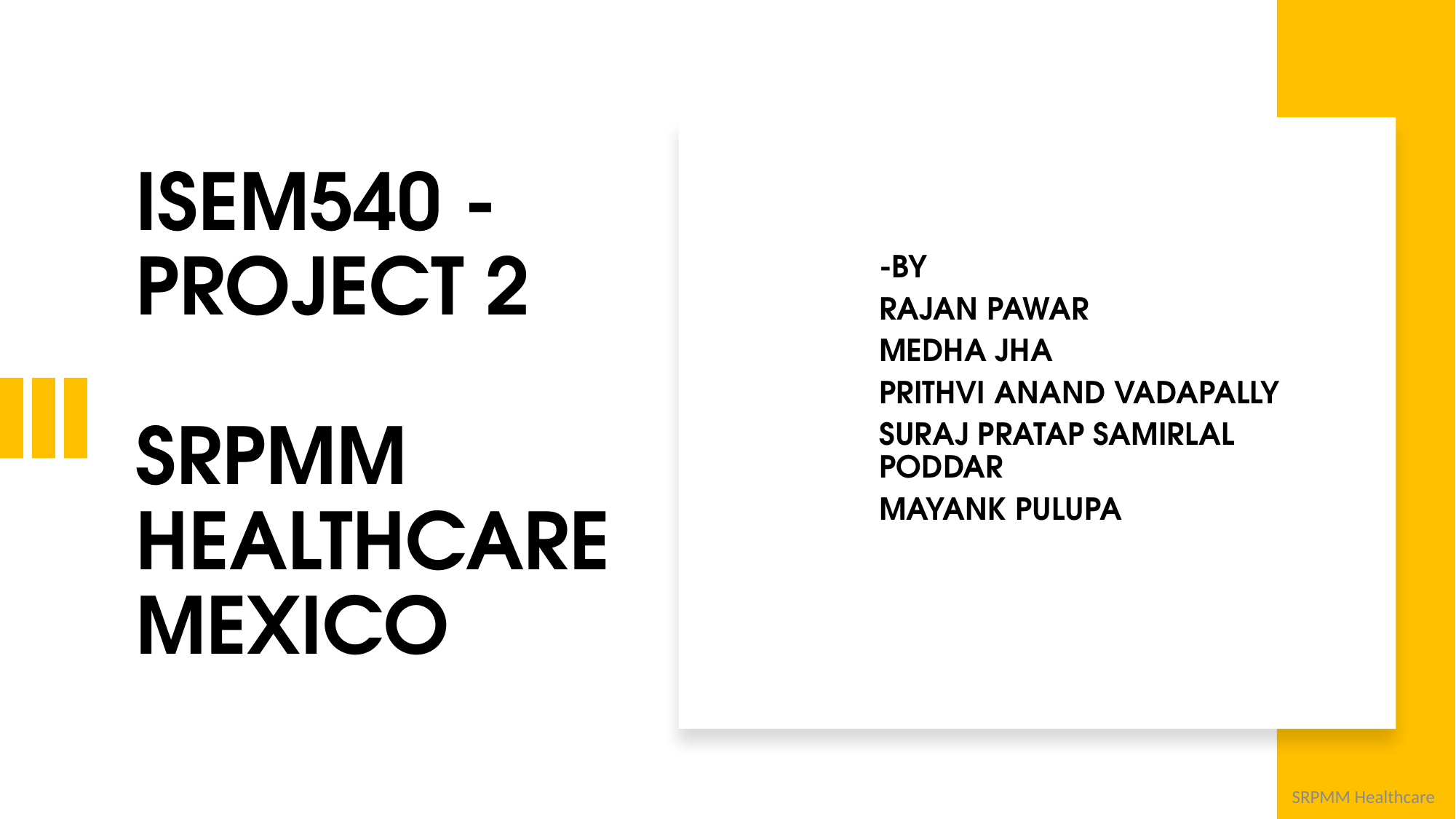

-By
Rajan Pawar
Medha Jha
Prithvi Anand Vadapally
Suraj Pratap Samirlal Poddar
Mayank Pulupa

# ISEM540 - PROJECT 2 SRPMM Healthcare Mexico

SRPMM Healthcare